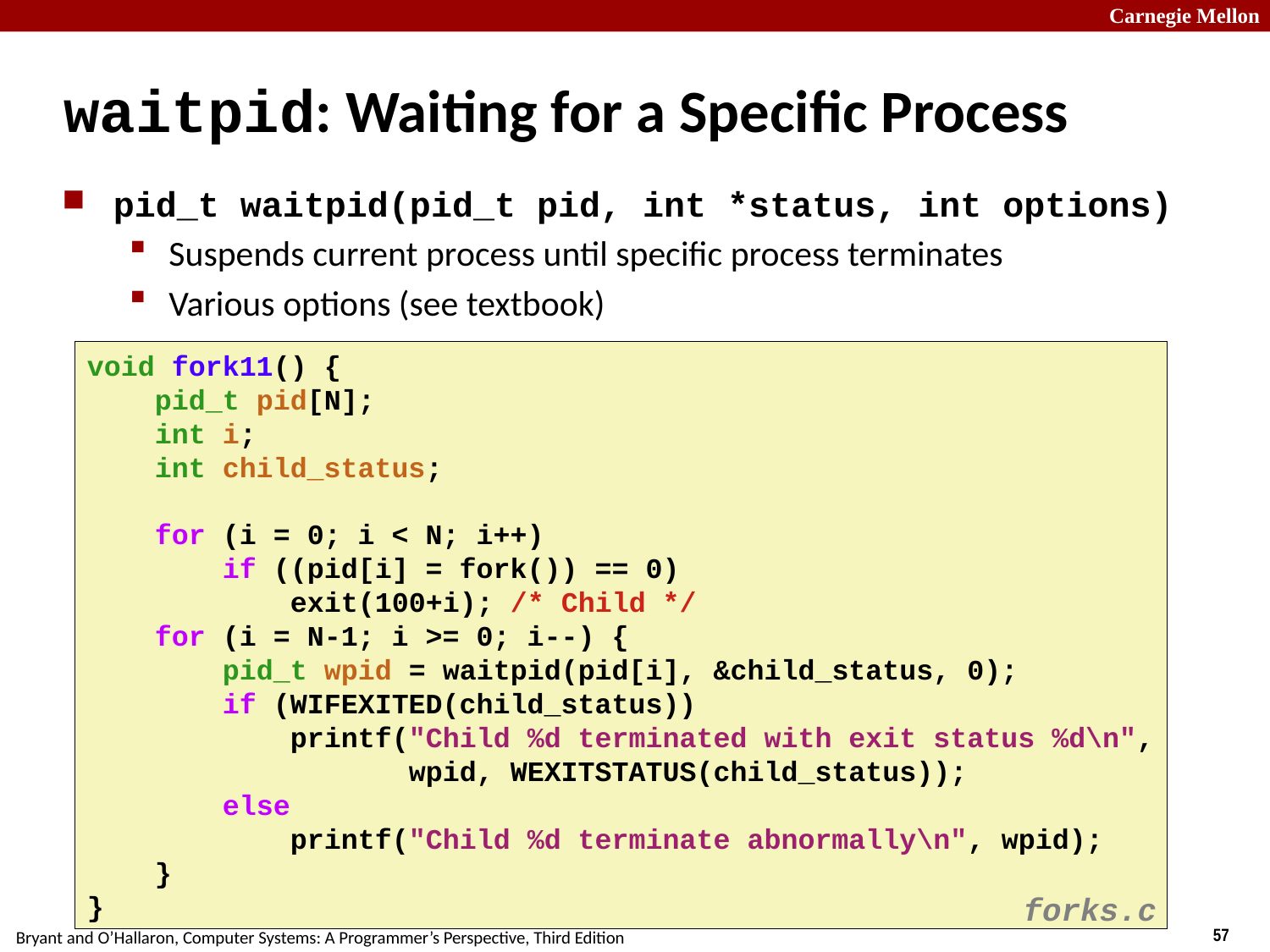

# waitpid: Waiting for a Specific Process
pid_t waitpid(pid_t pid, int *status, int options)
Suspends current process until specific process terminates
Various options (see textbook)
void fork11() {
    pid_t pid[N];
    int i;
    int child_status;

    for (i = 0; i < N; i++)
        if ((pid[i] = fork()) == 0)
            exit(100+i); /* Child */
    for (i = N-1; i >= 0; i--) {
        pid_t wpid = waitpid(pid[i], &child_status, 0);
        if (WIFEXITED(child_status))
            printf("Child %d terminated with exit status %d\n",
                   wpid, WEXITSTATUS(child_status));
        else
            printf("Child %d terminate abnormally\n", wpid);
    }
}
forks.c